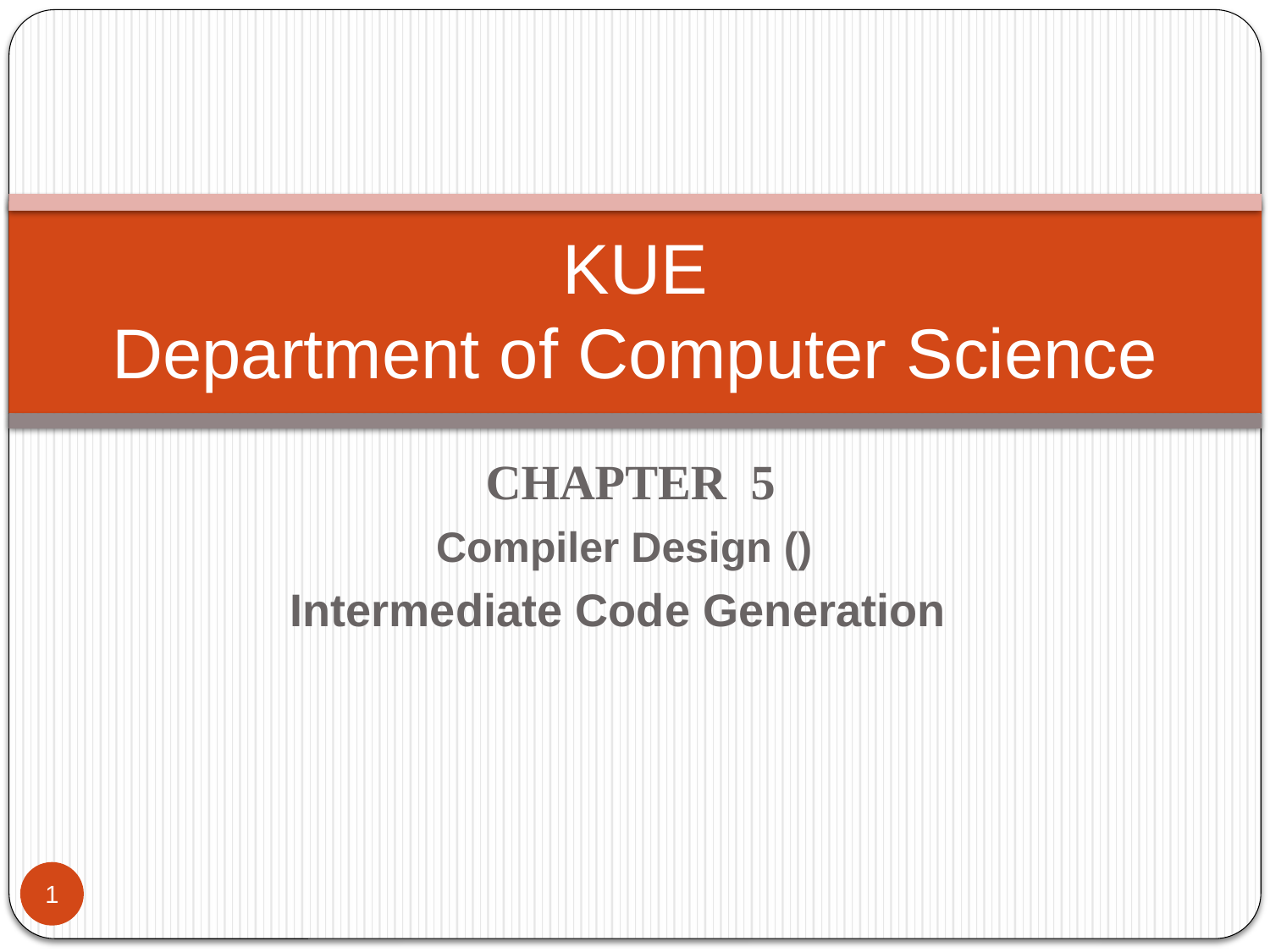

# KUE Department of Computer Science
 CHAPTER  5
Compiler Design ()
Intermediate Code Generation

1